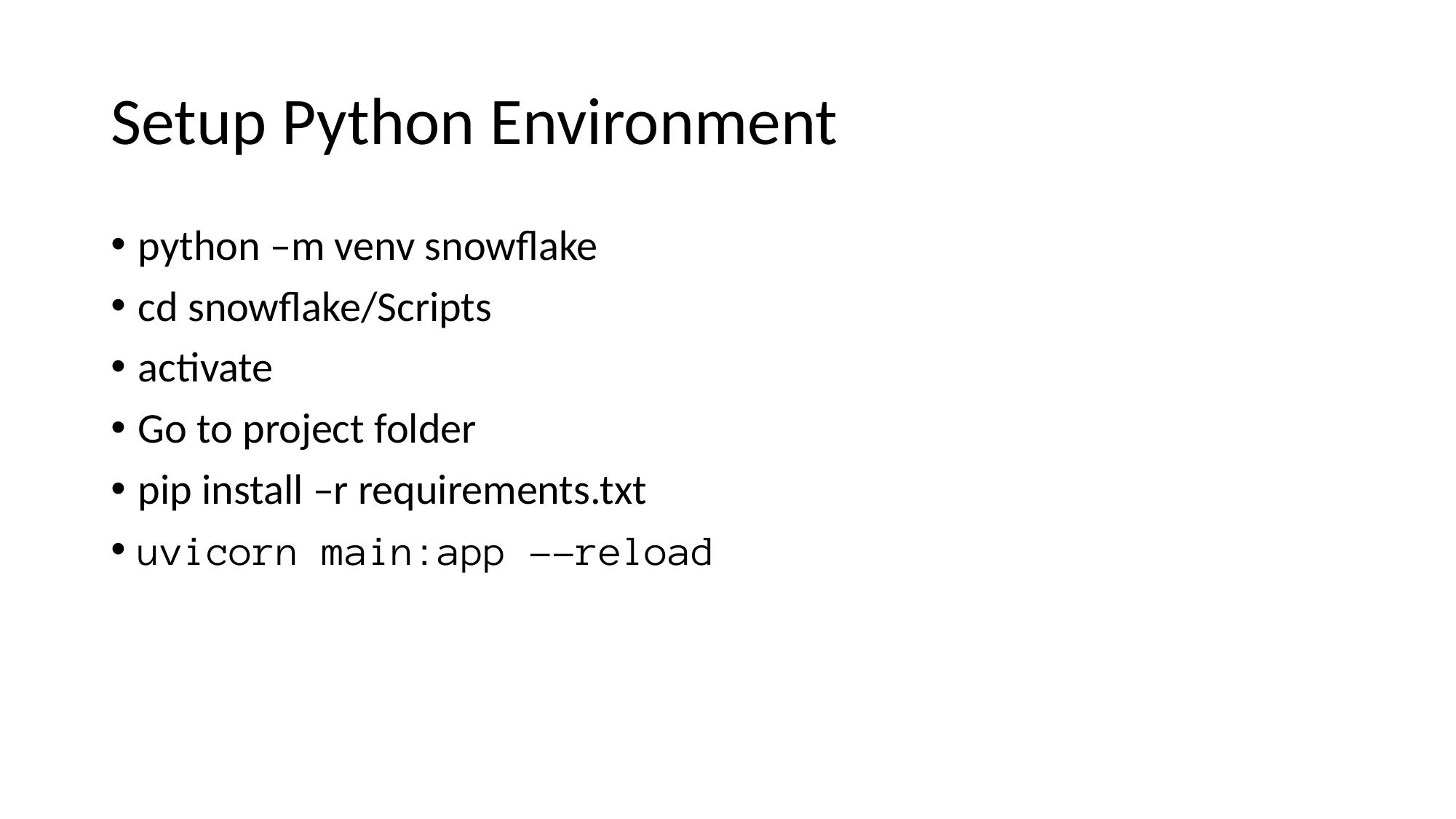

# Setup Python Environment
python –m venv snowflake
cd snowflake/Scripts
activate
Go to project folder
pip install –r requirements.txt
uvicorn main:app --reload